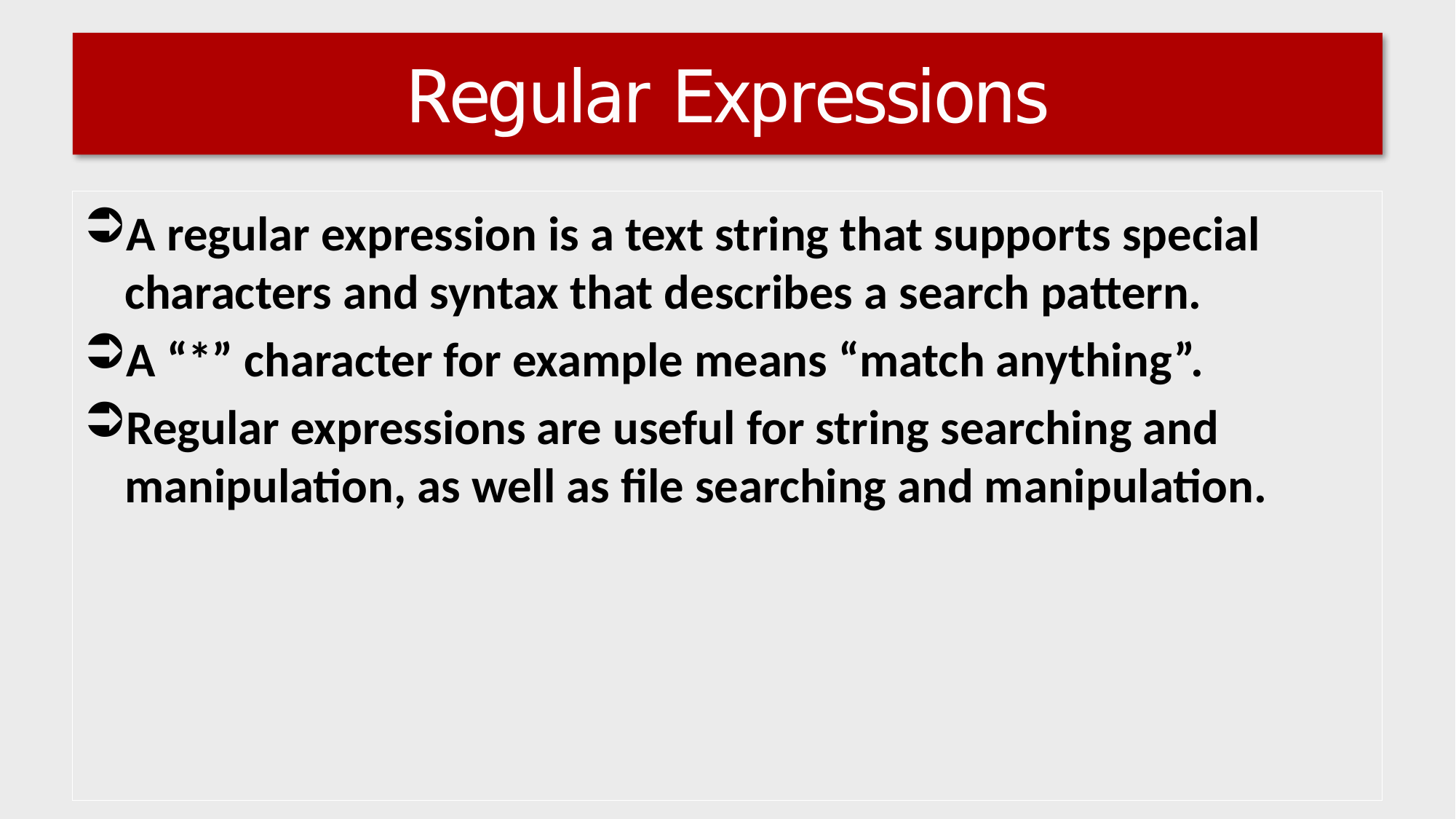

# Regular Expressions
A regular expression is a text string that supports special characters and syntax that describes a search pattern.
A “*” character for example means “match anything”.
Regular expressions are useful for string searching and manipulation, as well as file searching and manipulation.